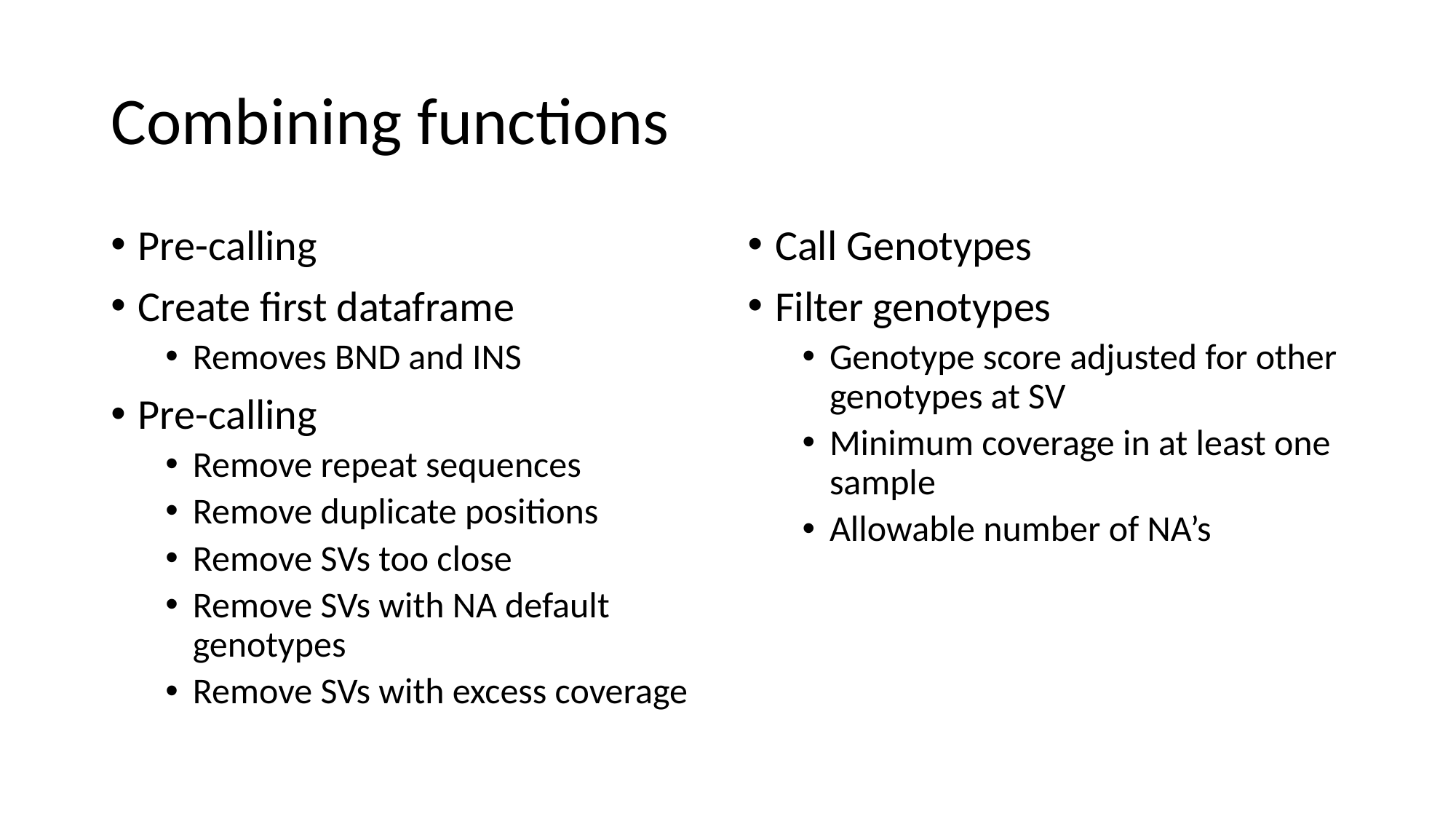

# Combining functions
Pre-calling
Create first dataframe
Removes BND and INS
Pre-calling
Remove repeat sequences
Remove duplicate positions
Remove SVs too close
Remove SVs with NA default genotypes
Remove SVs with excess coverage
Call Genotypes
Filter genotypes
Genotype score adjusted for other genotypes at SV
Minimum coverage in at least one sample
Allowable number of NA’s